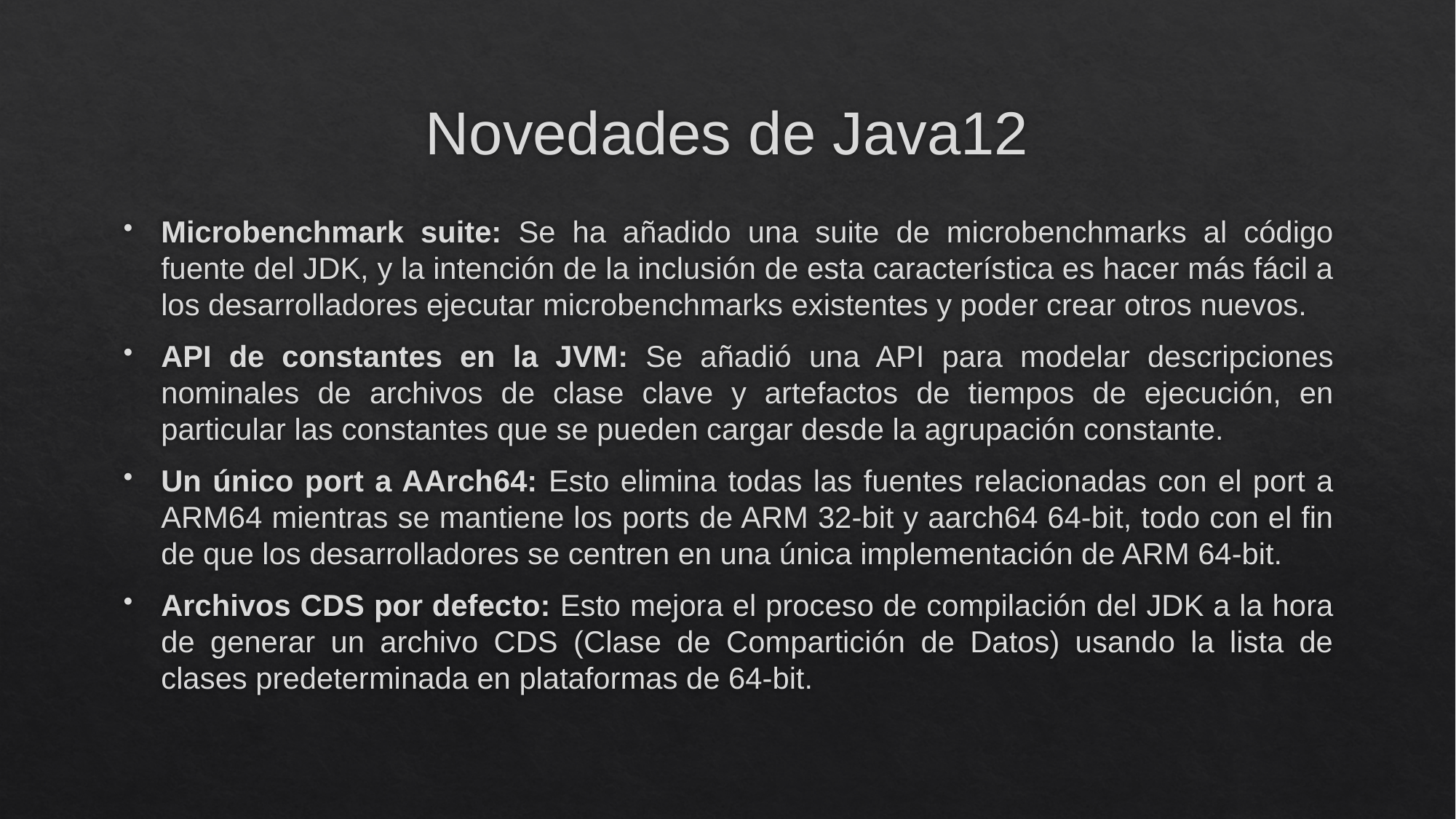

# Novedades de Java12
Microbenchmark suite: Se ha añadido una suite de microbenchmarks al código fuente del JDK, y la intención de la inclusión de esta característica es hacer más fácil a los desarrolladores ejecutar microbenchmarks existentes y poder crear otros nuevos.
API de constantes en la JVM: Se añadió una API para modelar descripciones nominales de archivos de clase clave y artefactos de tiempos de ejecución, en particular las constantes que se pueden cargar desde la agrupación constante.
Un único port a AArch64: Esto elimina todas las fuentes relacionadas con el port a ARM64 mientras se mantiene los ports de ARM 32-bit y aarch64 64-bit, todo con el fin de que los desarrolladores se centren en una única implementación de ARM 64-bit.
Archivos CDS por defecto: Esto mejora el proceso de compilación del JDK a la hora de generar un archivo CDS (Clase de Compartición de Datos) usando la lista de clases predeterminada en plataformas de 64-bit.